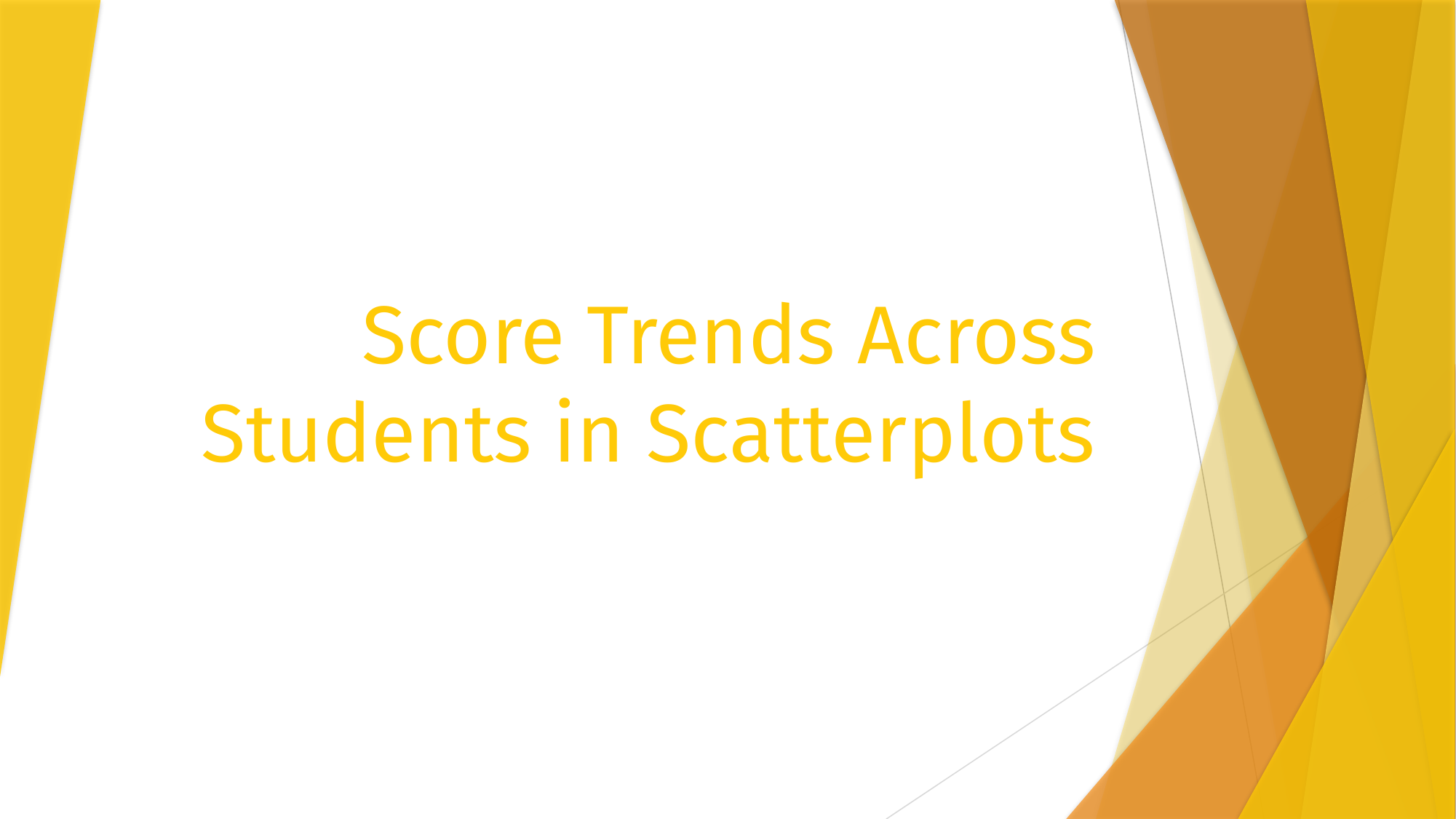

# Score Trends Across Students in Scatterplots